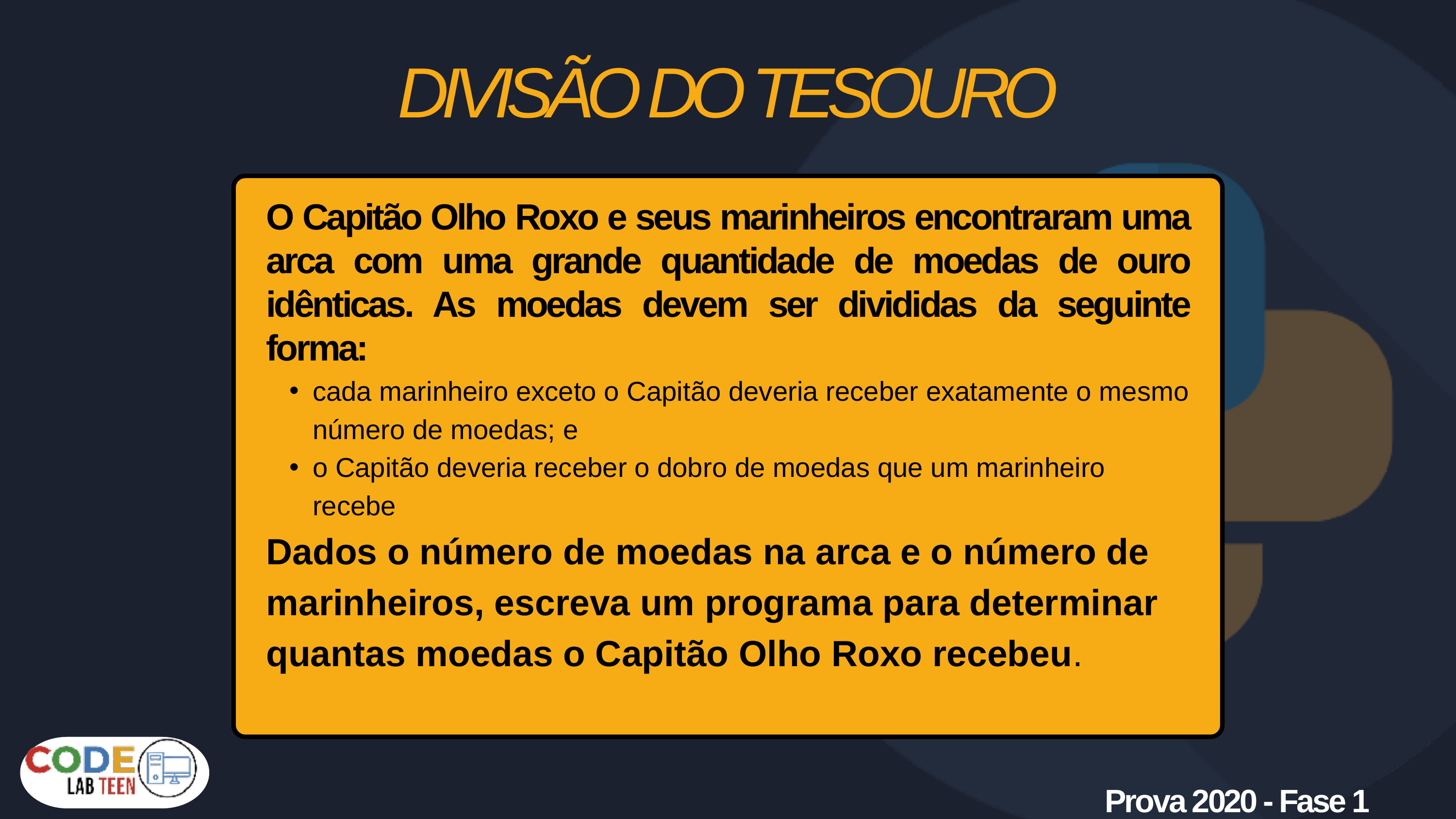

DIVISÃO DO TESOURO

O Capitão Olho Roxo e seus marinheiros encontraram uma arca com uma grande quantidade de moedas de ouro idênticas. As moedas devem ser divididas da seguinte forma:
cada marinheiro exceto o Capitão deveria receber exatamente o mesmo número de moedas; e
o Capitão deveria receber o dobro de moedas que um marinheiro recebe
Dados o número de moedas na arca e o número de marinheiros, escreva um programa para determinar quantas moedas o Capitão Olho Roxo recebeu.

Prova 2020 - Fase 1